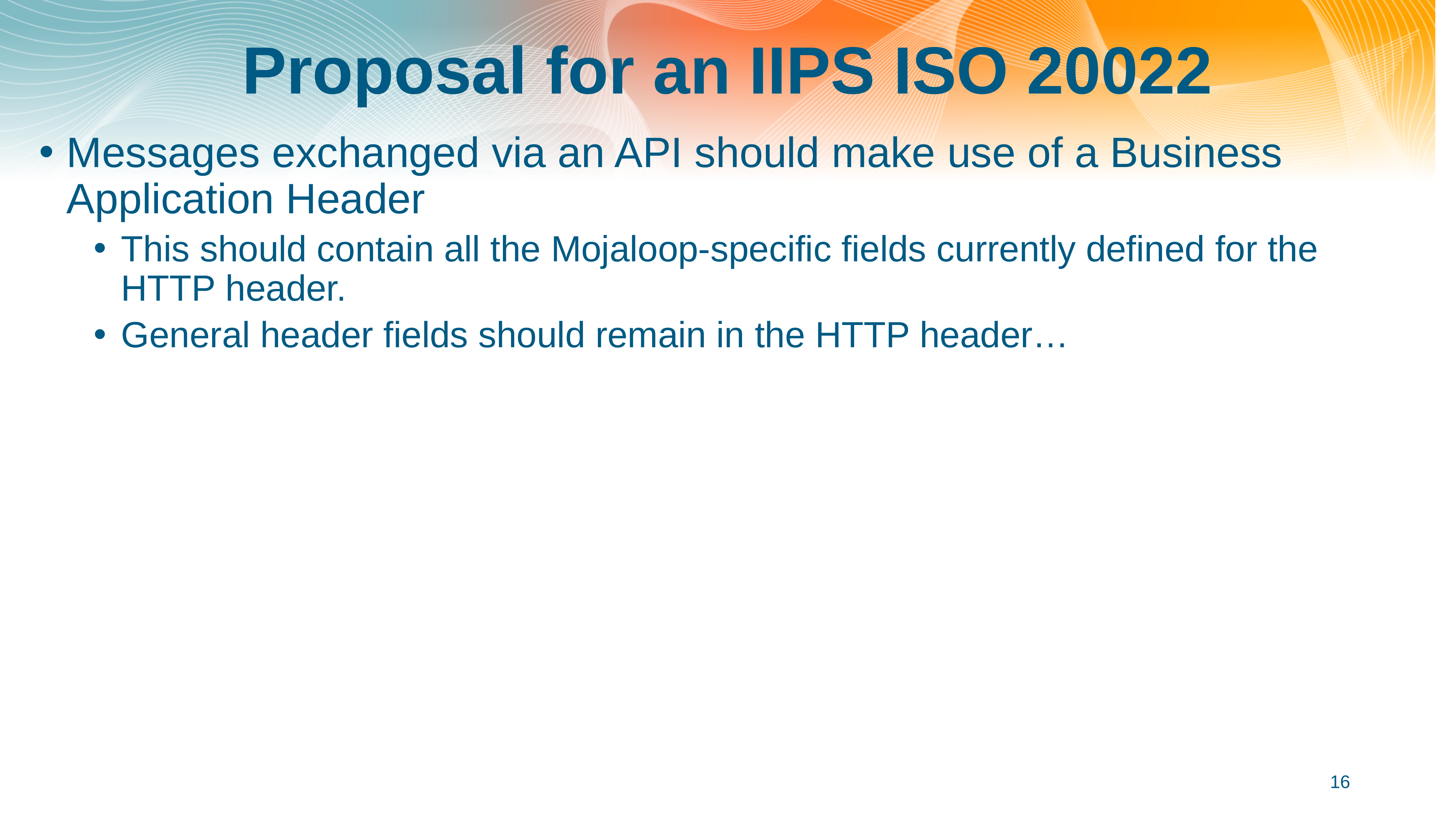

# Proposal for an IIPS ISO 20022
Messages exchanged via an API should make use of a Business Application Header
This should contain all the Mojaloop-specific fields currently defined for the HTTP header.
General header fields should remain in the HTTP header…
16